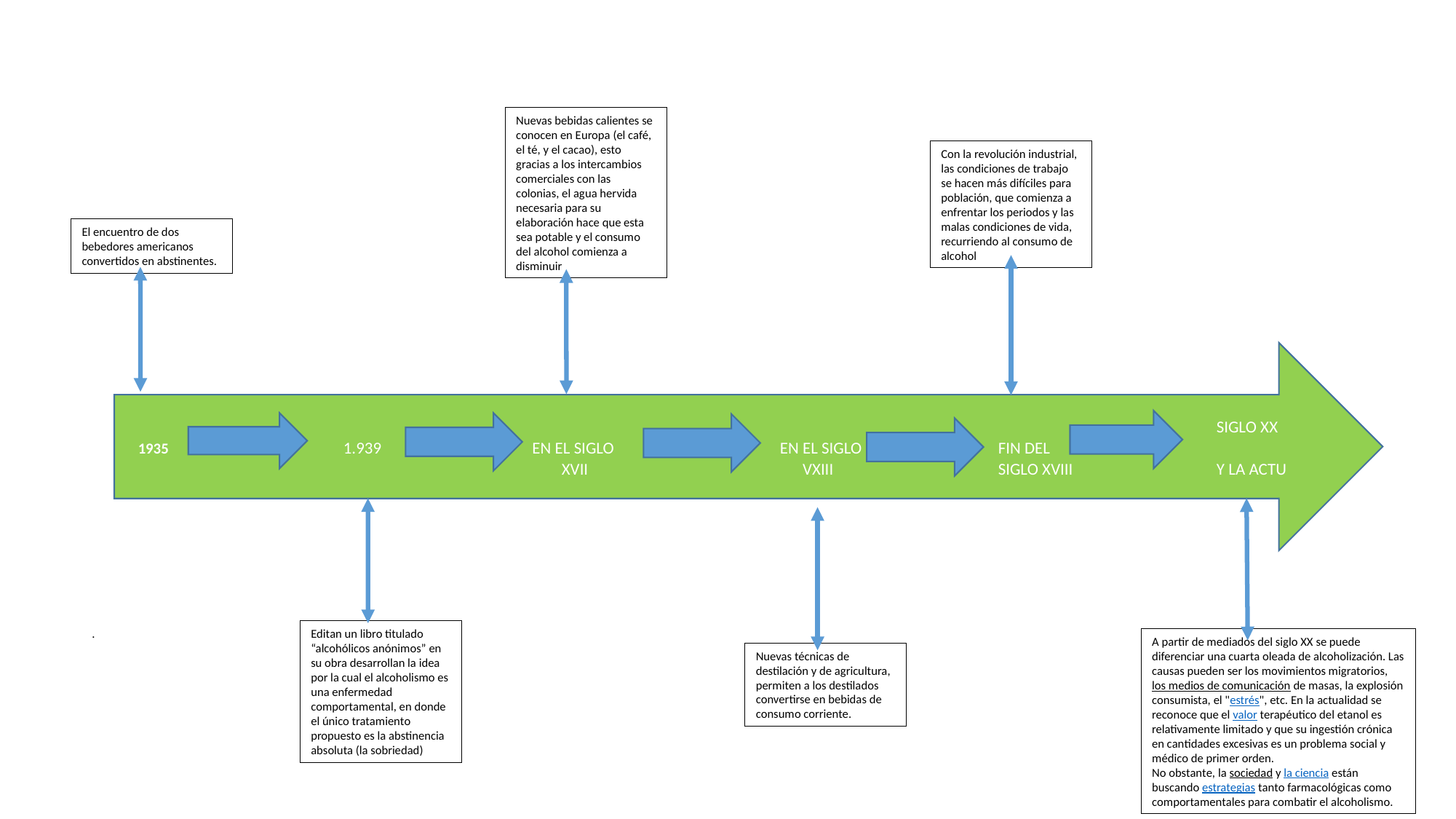

Nuevas bebidas calientes se conocen en Europa (el café, el té, y el cacao), esto gracias a los intercambios comerciales con las colonias, el agua hervida necesaria para su elaboración hace que esta sea potable y el consumo del alcohol comienza a disminuir
Con la revolución industrial, las condiciones de trabajo se hacen más difíciles para población, que comienza a enfrentar los periodos y las malas condiciones de vida, recurriendo al consumo de alcohol

.

El encuentro de dos bebedores americanos convertidos en abstinentes.

		 								SIGLO XX		1.939	                     EN EL SIGLO		EN EL SIGLO		FIN DEL		 				XVII		      VXIII		SIGLO XVIII		Y LA ACTU

1935

.

Editan un libro titulado “alcohólicos anónimos” en su obra desarrollan la idea por la cual el alcoholismo es una enfermedad comportamental, en donde el único tratamiento propuesto es la abstinencia absoluta (la sobriedad)
A partir de mediados del siglo XX se puede diferenciar una cuarta oleada de alcoholización. Las causas pueden ser los movimientos migratorios, los medios de comunicación de masas, la explosión consumista, el "estrés", etc. En la actualidad se reconoce que el valor terapéutico del etanol es relativamente limitado y que su ingestión crónica en cantidades excesivas es un problema social y médico de primer orden.
No obstante, la sociedad y la ciencia están buscando estrategias tanto farmacológicas como comportamentales para combatir el alcoholismo.

Nuevas técnicas de destilación y de agricultura, permiten a los destilados convertirse en bebidas de consumo corriente.